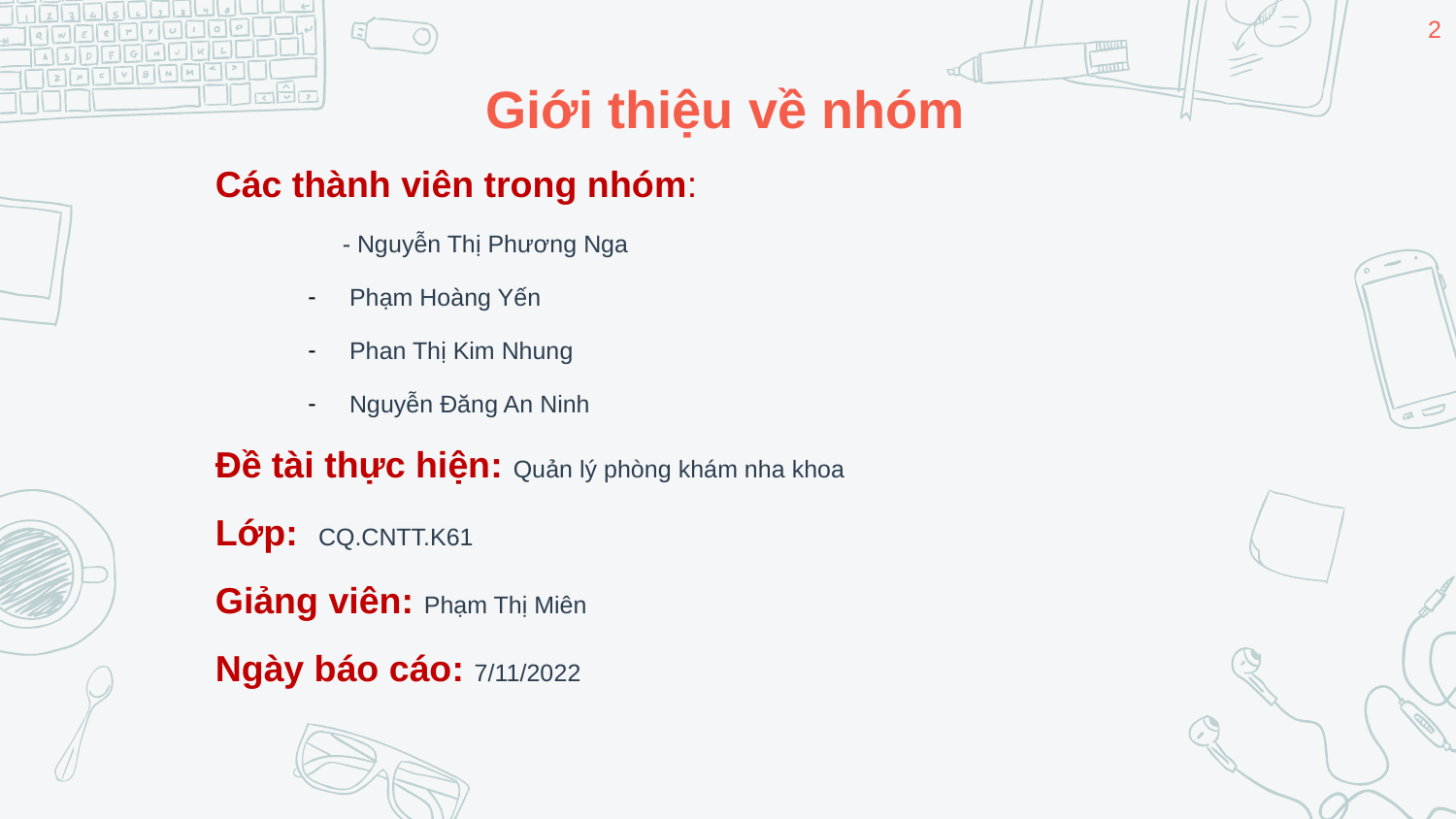

2
# Giới thiệu về nhóm
Các thành viên trong nhóm:
- Nguyễn Thị Phương Nga
 Phạm Hoàng Yến
 Phan Thị Kim Nhung
 Nguyễn Đăng An Ninh
Đề tài thực hiện: Quản lý phòng khám nha khoa
Lớp:  CQ.CNTT.K61
Giảng viên: Phạm Thị Miên
Ngày báo cáo: 7/11/2022